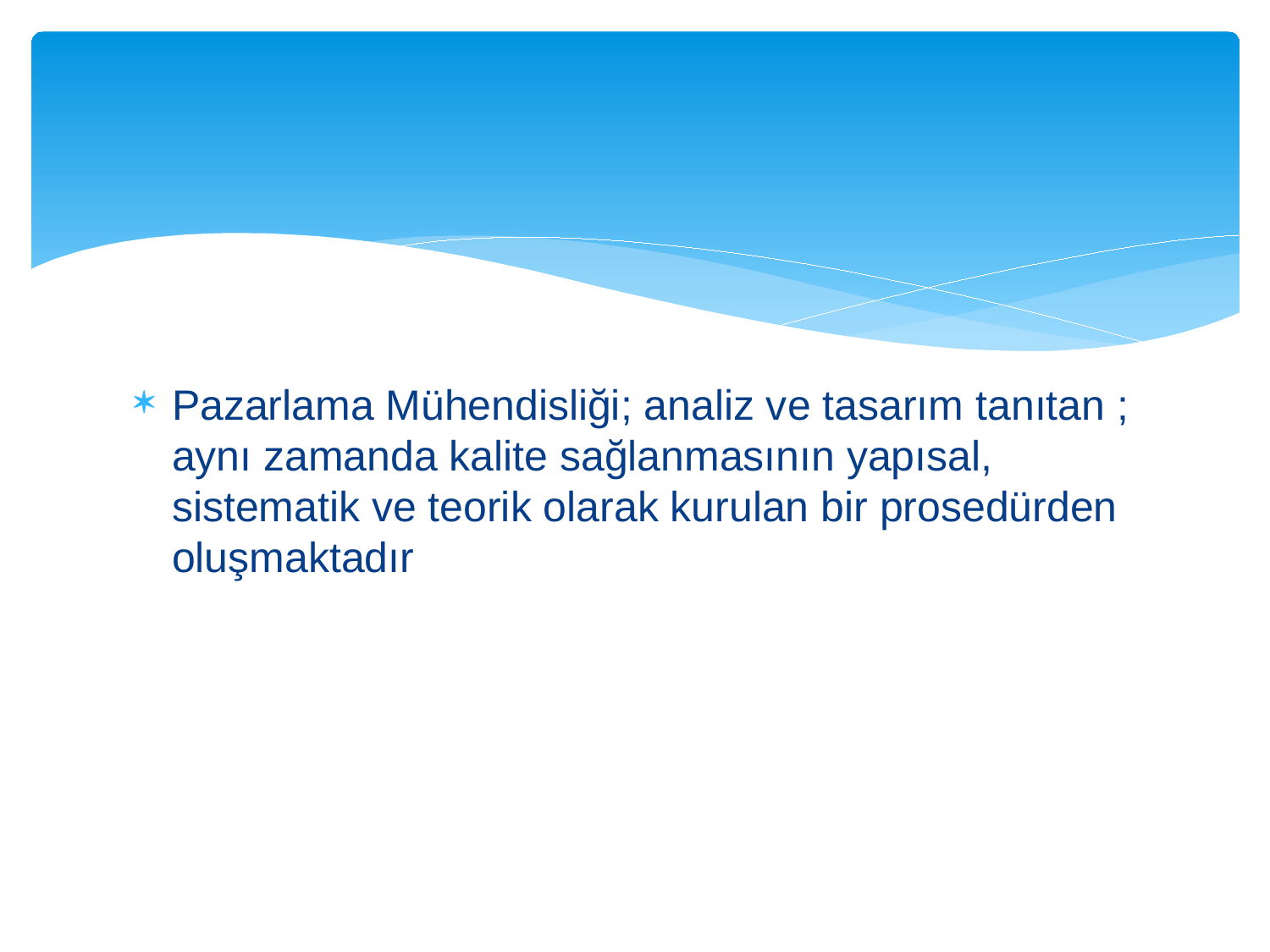

#
Pazarlama Mühendisliği; analiz ve tasarım tanıtan ; aynı zamanda kalite sağlanmasının yapısal, sistematik ve teorik olarak kurulan bir prosedürden oluşmaktadır